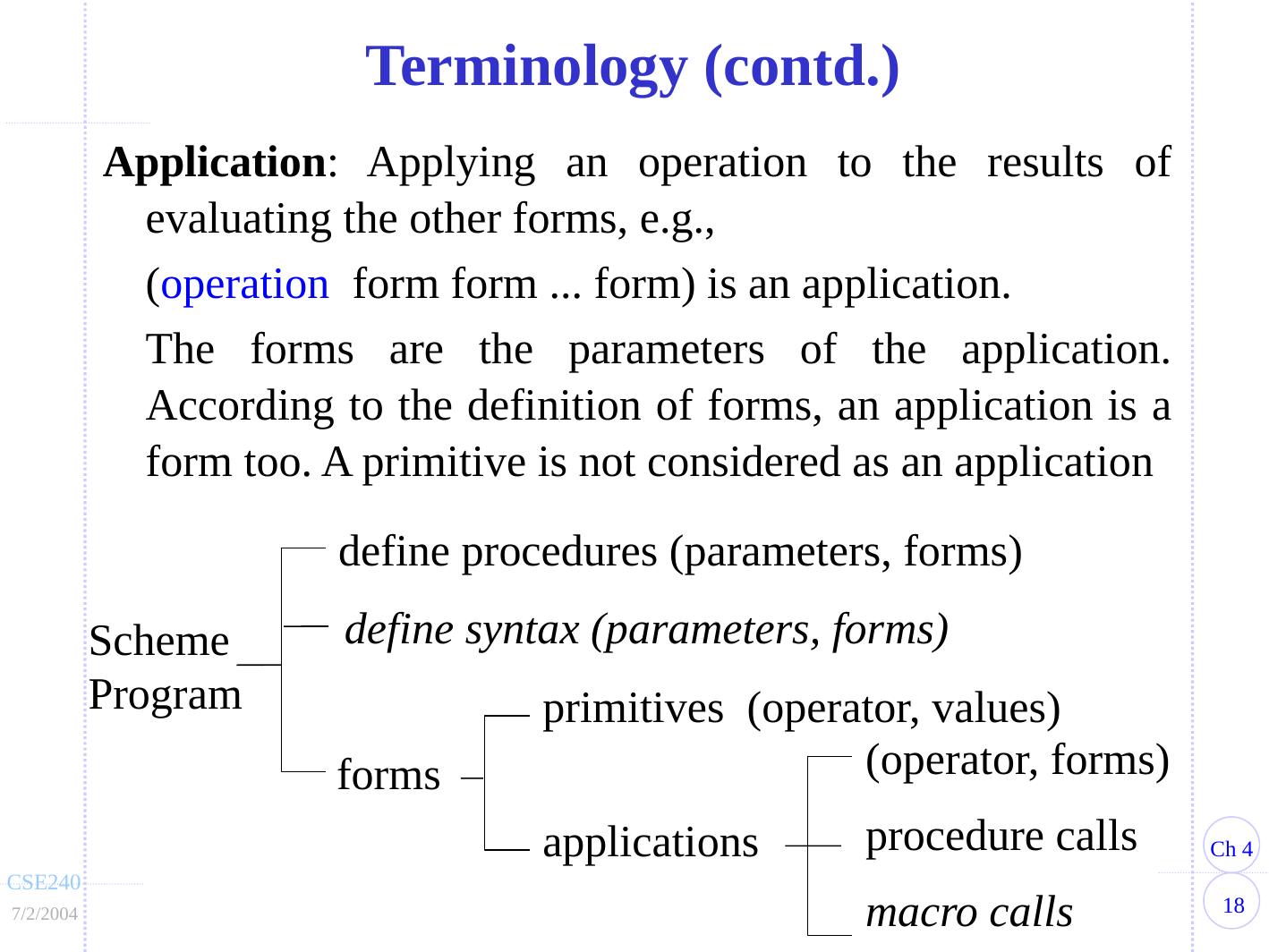

Terminology (contd.)
Application: Applying an operation to the results of evaluating the other forms, e.g.,
	(operation  form form ... form) is an application.
	The forms are the parameters of the application. According to the definition of forms, an application is a form too. A primitive is not considered as an application
define procedures (parameters, forms)

define syntax (parameters, forms)
Scheme
Program

primitives  (operator, values)

(operator, forms)
procedure calls
macro calls
forms

applications